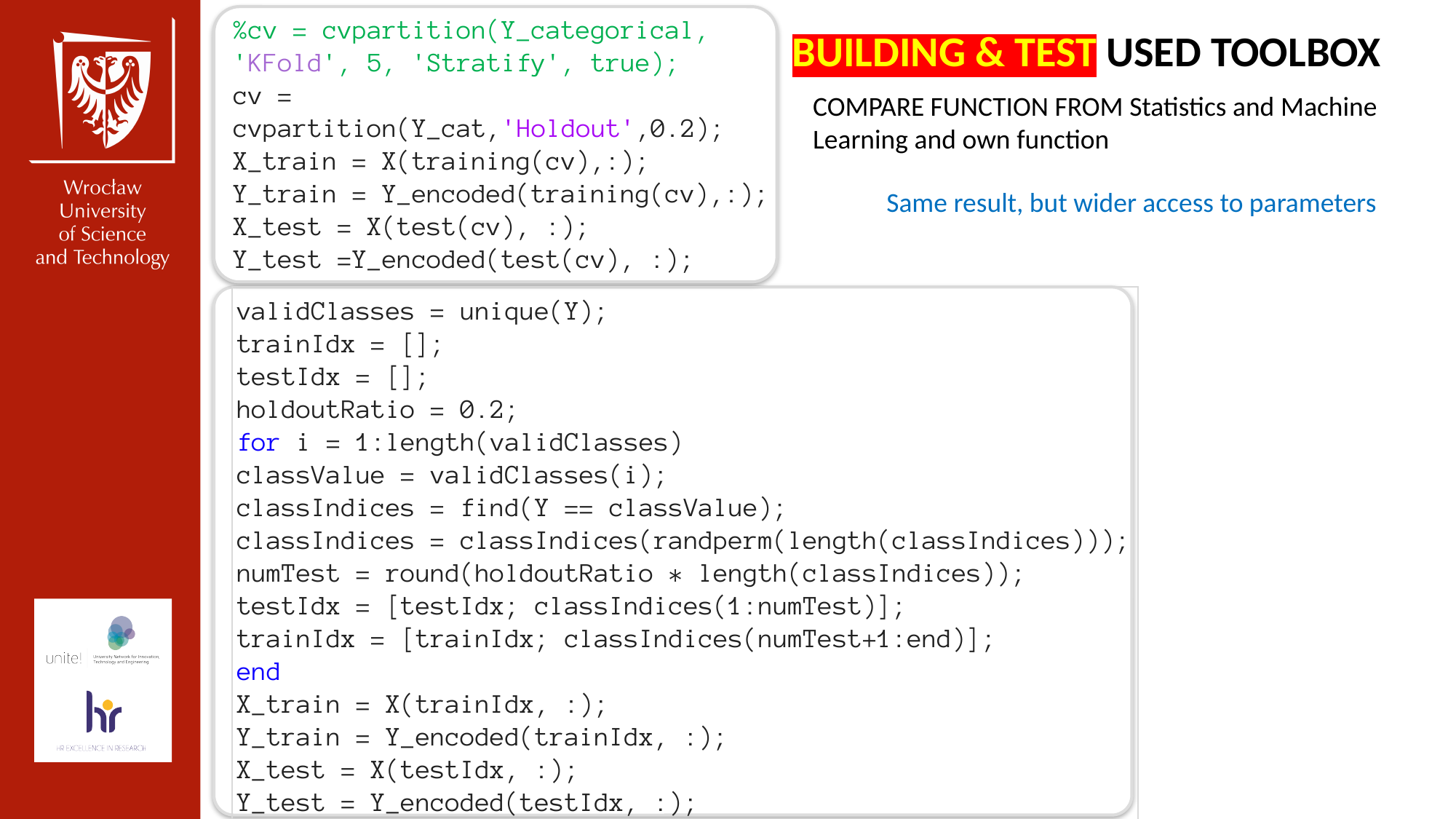

%cv = cvpartition(Y_categorical, 'KFold', 5, 'Stratify', true);
cv = cvpartition(Y_cat,'Holdout',0.2);
X_train = X(training(cv),:);
Y_train = Y_encoded(training(cv),:);
X_test = X(test(cv), :);
Y_test =Y_encoded(test(cv), :);
BUILDING & TEST USED TOOLBOX
COMPARE FUNCTION FROM Statistics and Machine Learning and own function
Same result, but wider access to parameters

validClasses = unique(Y);
trainIdx = [];
testIdx = [];
holdoutRatio = 0.2;
for i = 1:length(validClasses)
classValue = validClasses(i);
classIndices = find(Y == classValue);
classIndices = classIndices(randperm(length(classIndices)));
numTest = round(holdoutRatio * length(classIndices));
testIdx = [testIdx; classIndices(1:numTest)];
trainIdx = [trainIdx; classIndices(numTest+1:end)];
end
X_train = X(trainIdx, :);
Y_train = Y_encoded(trainIdx, :);
X_test = X(testIdx, :);
Y_test = Y_encoded(testIdx, :);